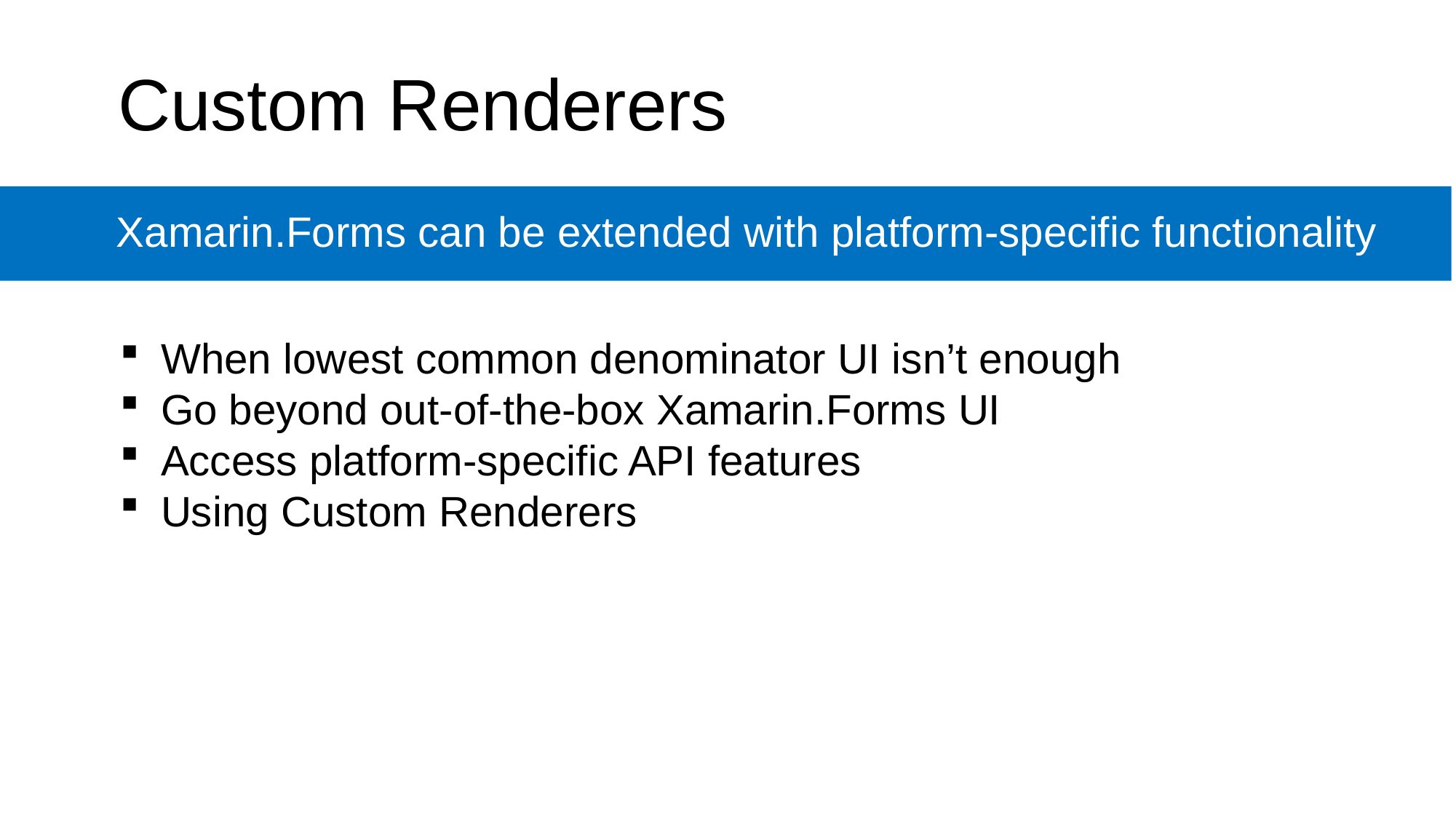

# Custom Renderers

Xamarin.Forms can be extended with platform-specific functionality
When lowest common denominator UI isn’t enough
Go beyond out-of-the-box Xamarin.Forms UI
Access platform-specific API features
Using Custom Renderers